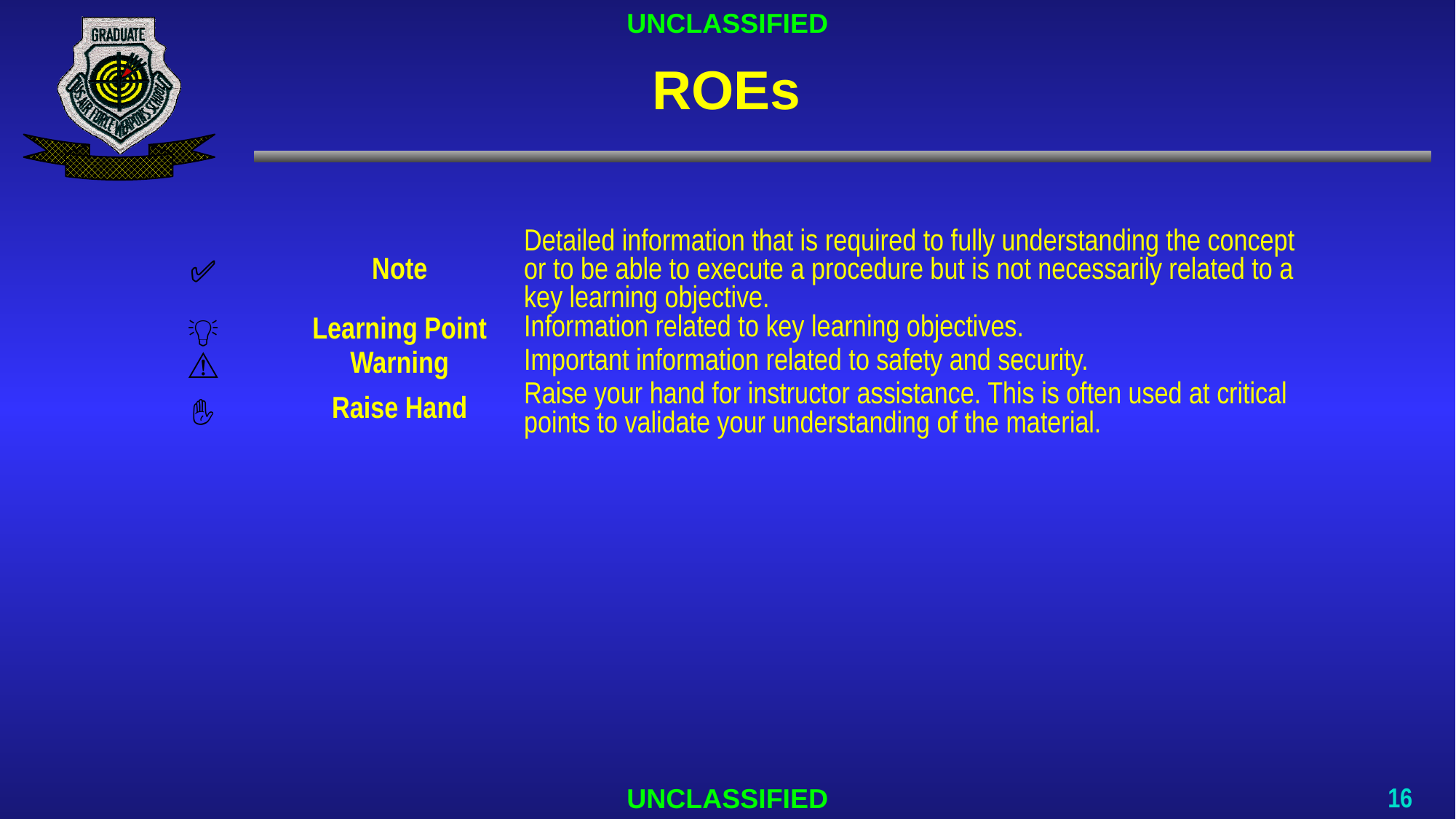

# ROEs
| ✅ | Note | Detailed information that is required to fully understanding the concept or to be able to execute a procedure but is not necessarily related to a key learning objective. |
| --- | --- | --- |
| 💡 | Learning Point | Information related to key learning objectives. |
| ⚠️ | Warning | Important information related to safety and security. |
| ✋ | Raise Hand | Raise your hand for instructor assistance. This is often used at critical points to validate your understanding of the material. |